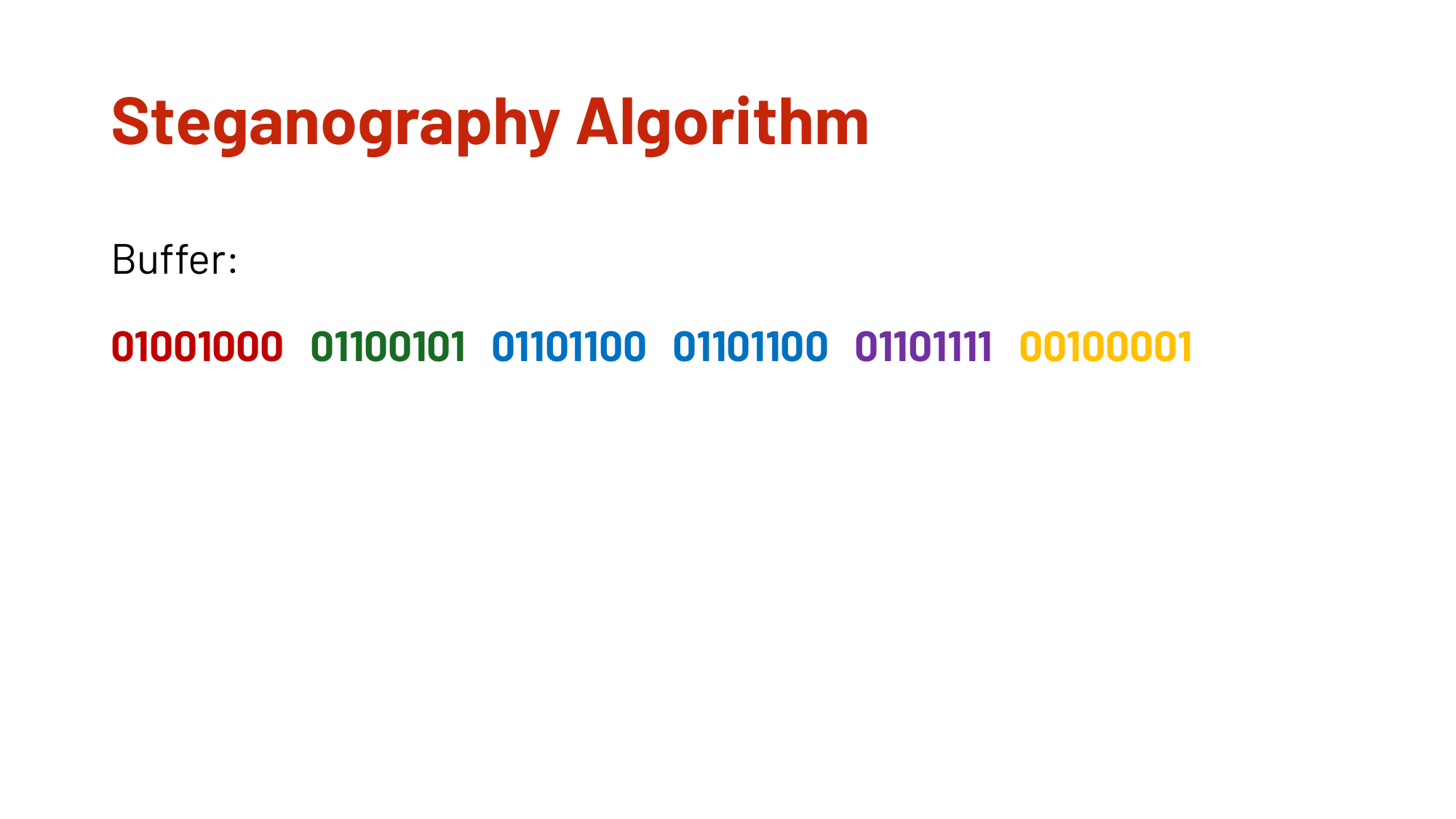

# Steganography Algorithm
Buffer:
01001000   01100101   01101100   01101100   01101111   00100001